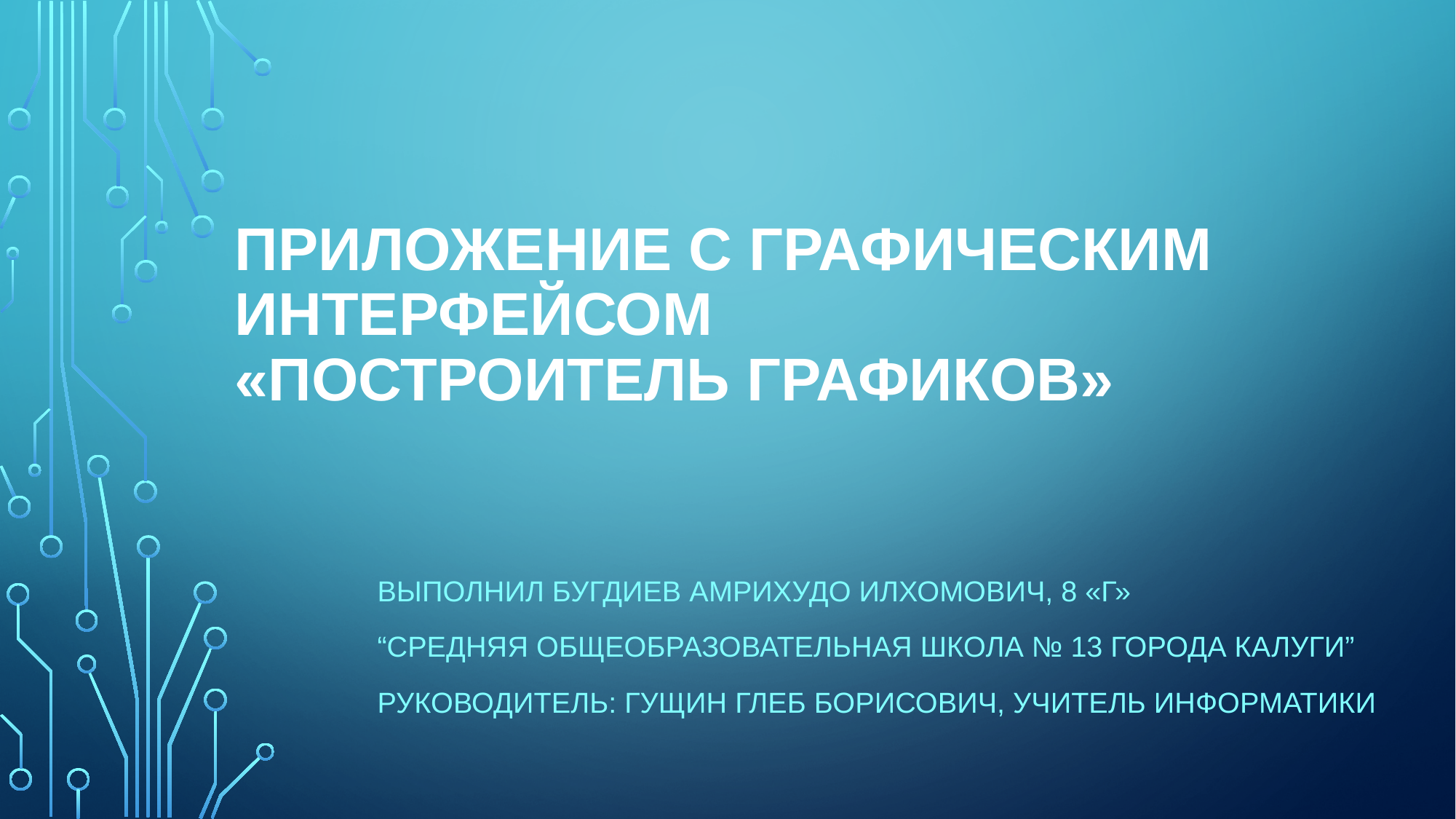

# Приложение с графическим интерфейсом «Построитель графиков»
Выполнил Бугдиев Амрихудо Илхомович, 8 «Г»
“Средняя общеобразовательная школа № 13 города Калуги”
руководитель: Гущин Глеб Борисович, Учитель Информатики